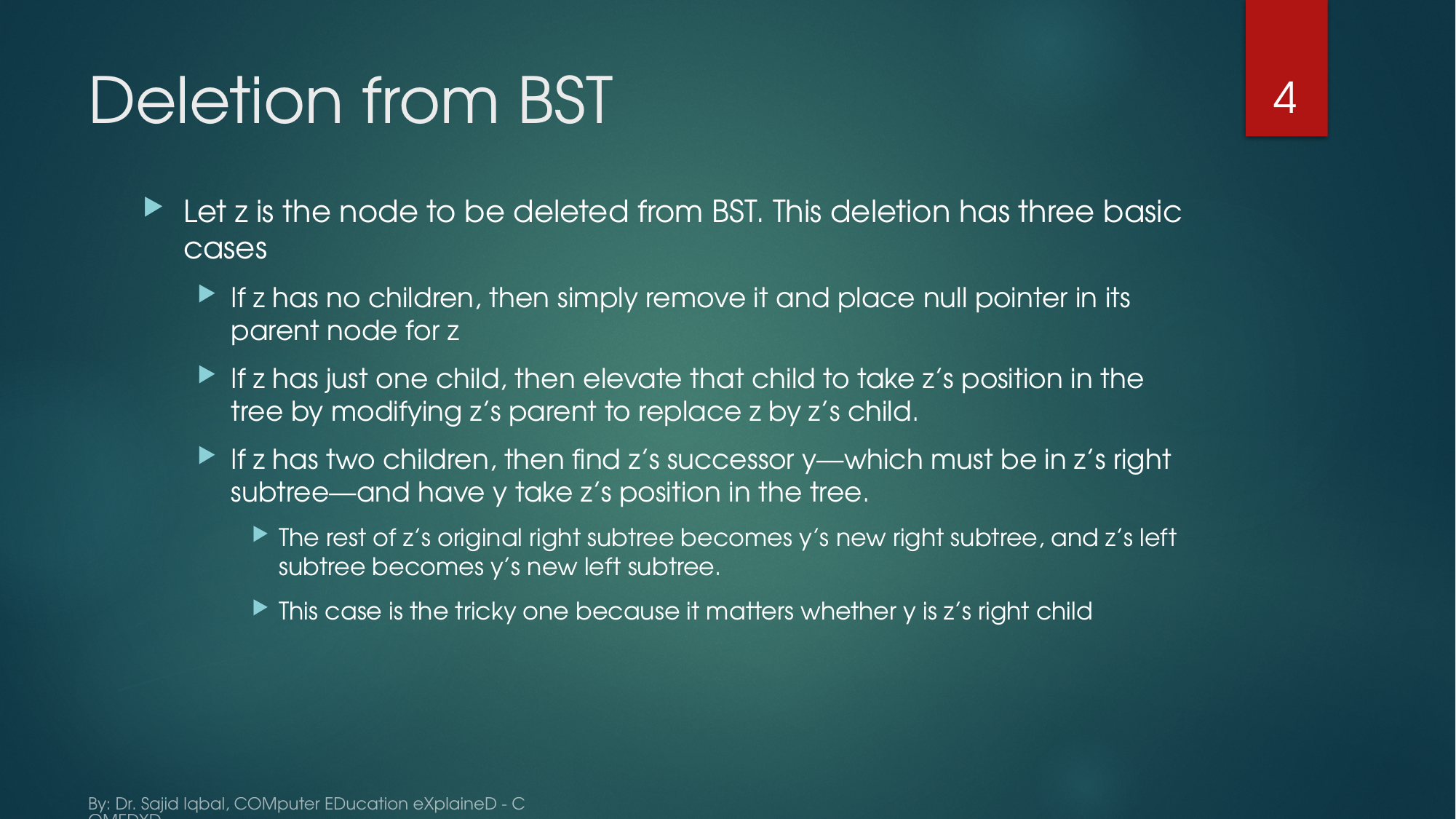

4
# Deletion from BST
Let z is the node to be deleted from BST. This deletion has three basic cases
If z has no children, then simply remove it and place null pointer in its parent node for z
If z has just one child, then elevate that child to take z’s position in the tree by modifying z’s parent to replace z by z’s child.
If z has two children, then find z’s successor y—which must be in z’s right
subtree—and have y take z’s position in the tree.
The rest of z’s original right subtree becomes y’s new right subtree, and z’s left subtree becomes y’s new left subtree.
This case is the tricky one because it matters whether y is z’s right child
By: Dr. Sajid Iqbal, COMputer EDucation eXplaineD - COMEDXD